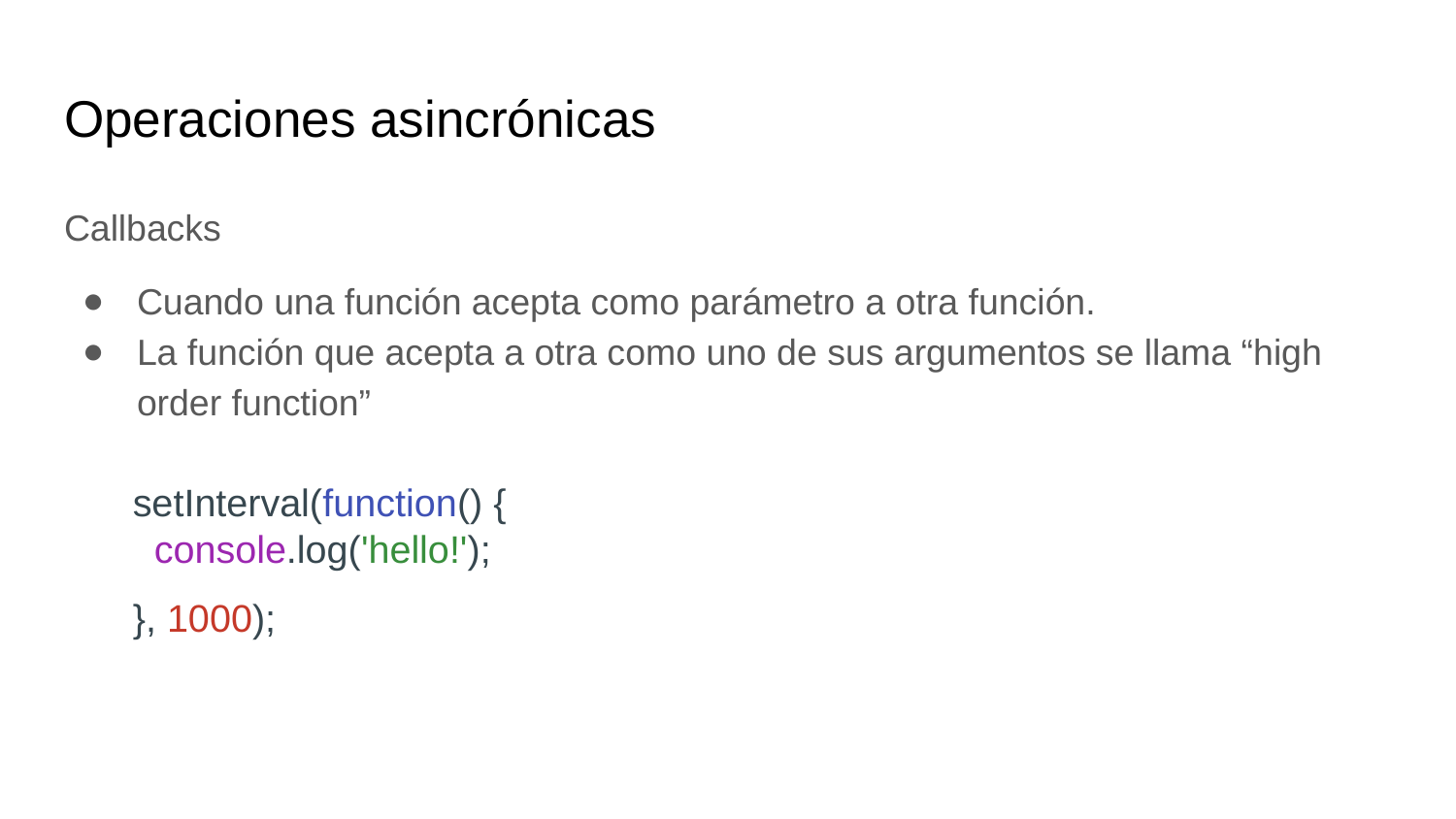

# Operaciones asincrónicas
Callbacks
Cuando una función acepta como parámetro a otra función.
La función que acepta a otra como uno de sus argumentos se llama “high order function”

setInterval(function() {
  console.log('hello!');
}, 1000);